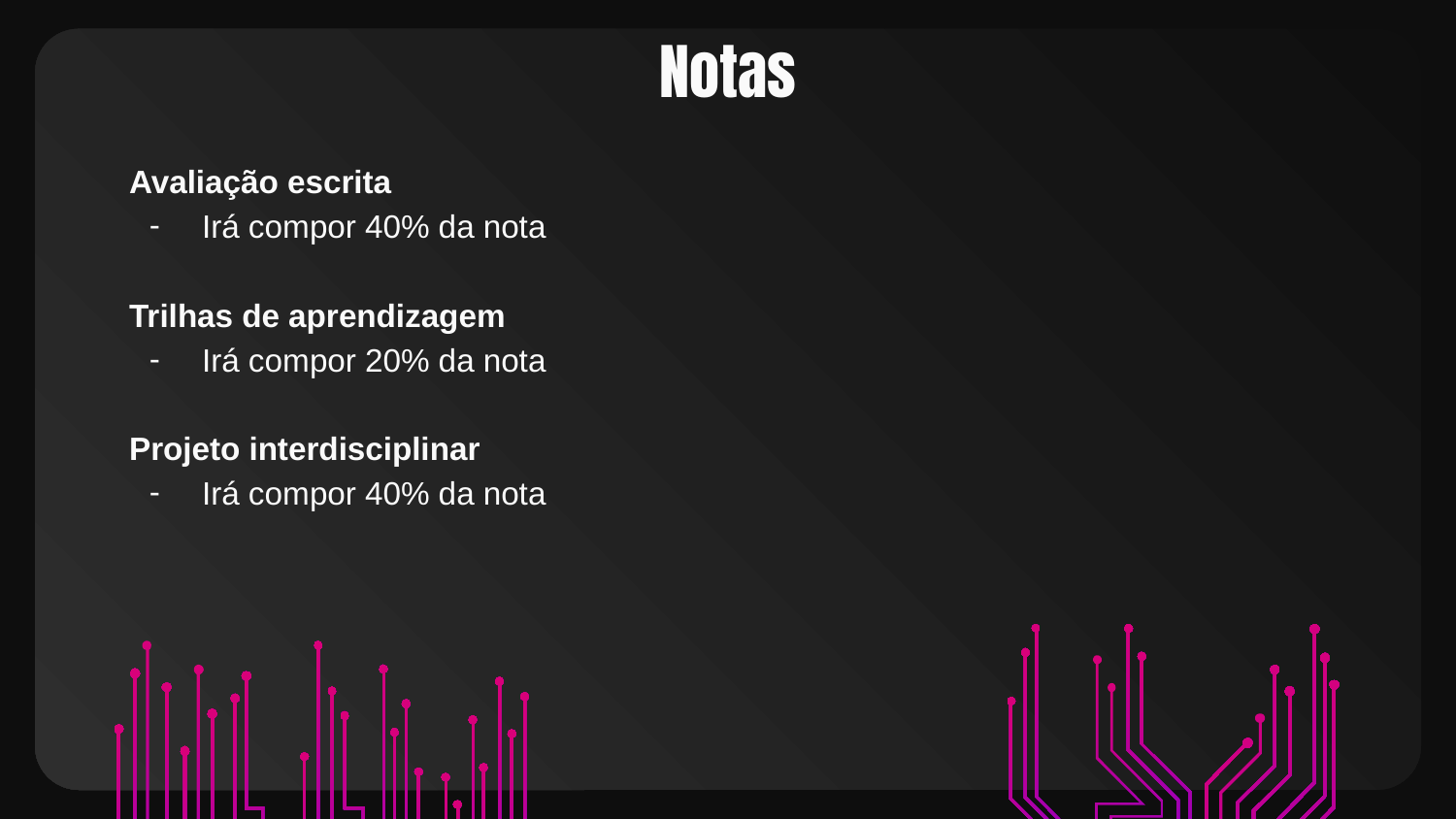

# Notas
Avaliação escrita
Irá compor 40% da nota

Trilhas de aprendizagem
Irá compor 20% da nota

Projeto interdisciplinar
Irá compor 40% da nota